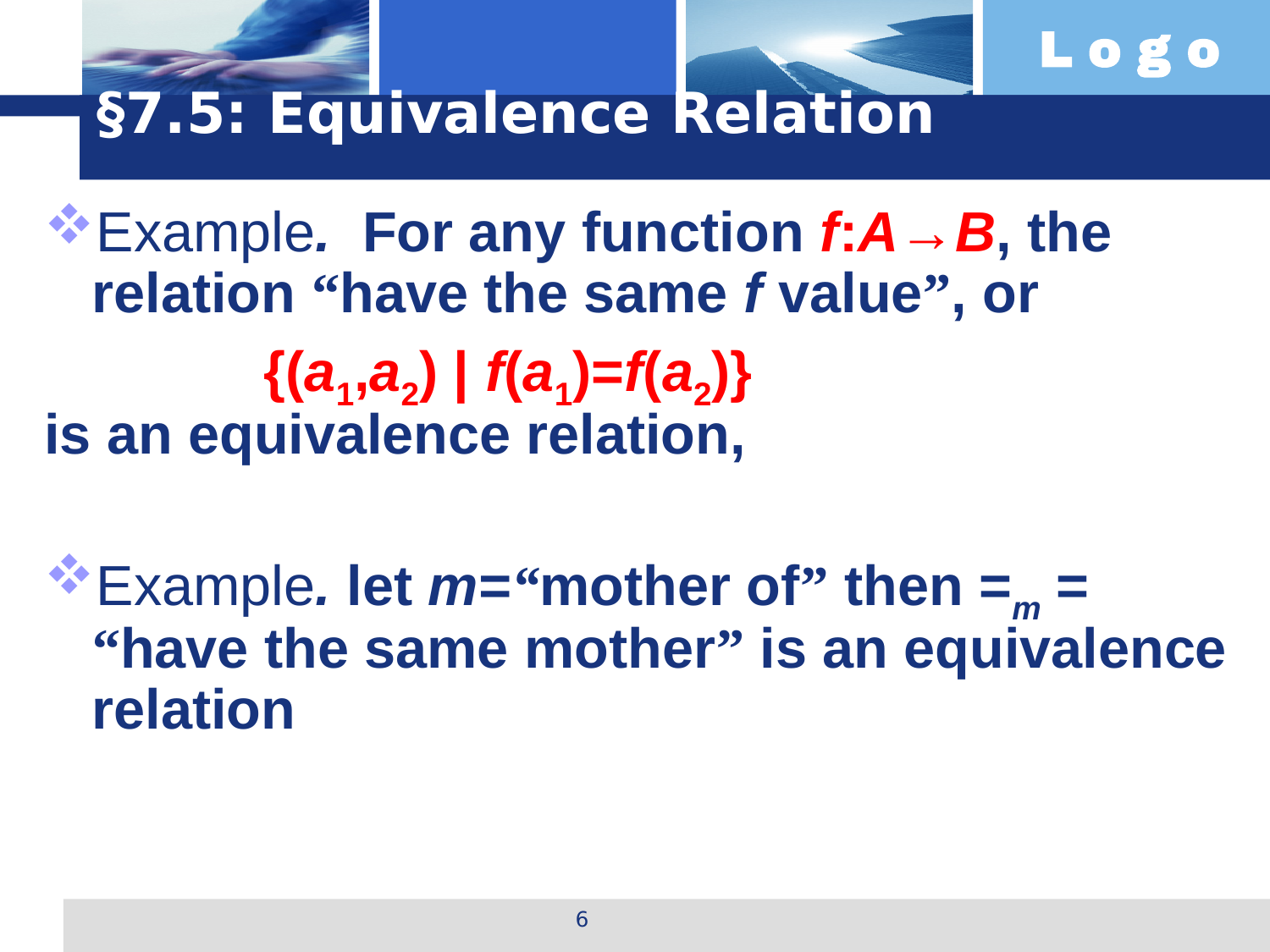

# §7.5: Equivalence Relation
Example.  For any function f:A→B, the relation “have the same f value”, or
              {(a1,a2) | f(a1)=f(a2)}
is an equivalence relation,

Example. let m=“mother of” then =m = “have the same mother” is an equivalence relation
6